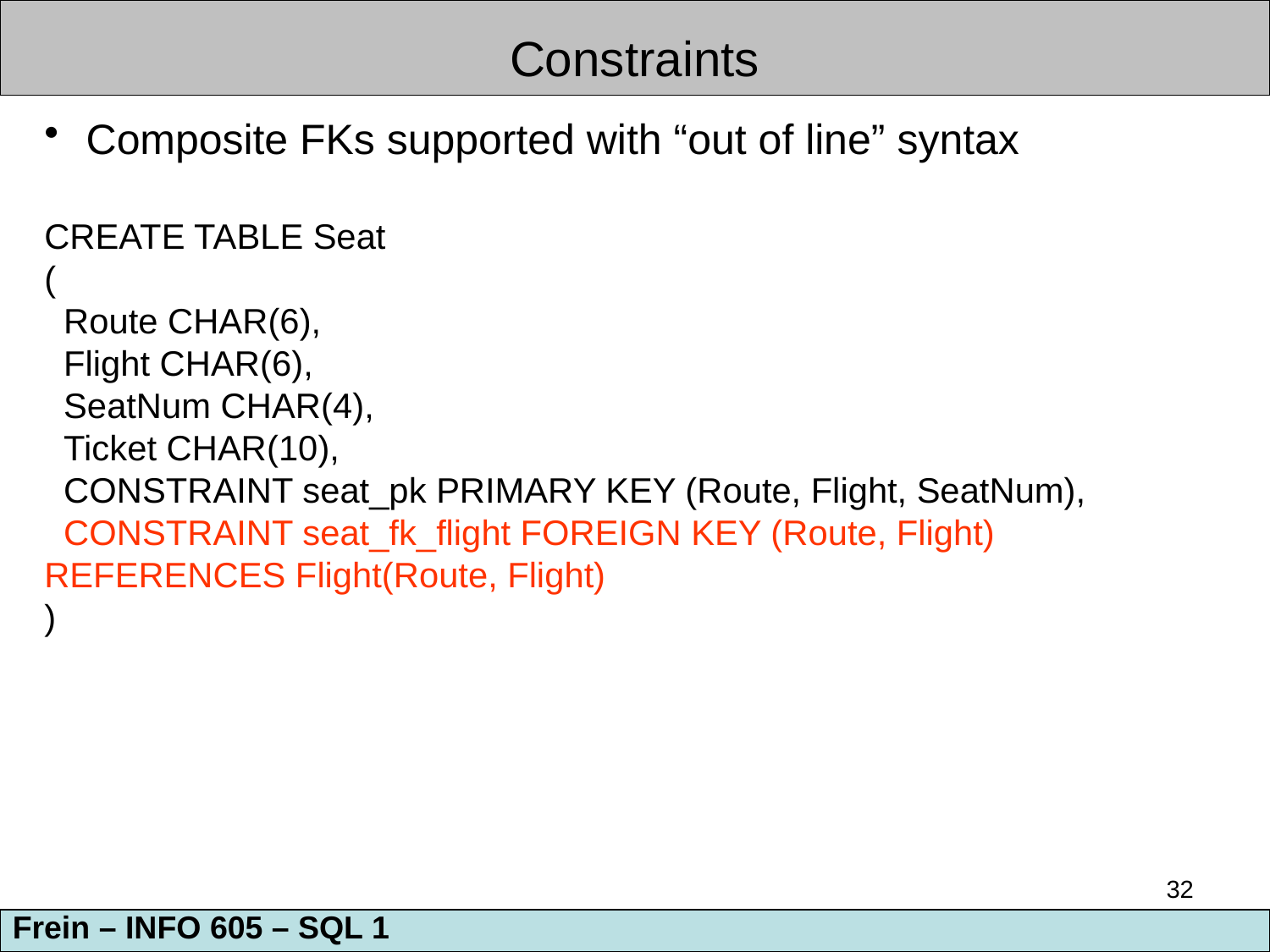

Constraints
 Composite FKs supported with “out of line” syntax

CREATE TABLE Seat
(
  Route CHAR(6),
  Flight CHAR(6),
  SeatNum CHAR(4),
  Ticket CHAR(10),
  CONSTRAINT seat_pk PRIMARY KEY (Route, Flight, SeatNum),
  CONSTRAINT seat_fk_flight FOREIGN KEY (Route, Flight) REFERENCES Flight(Route, Flight)
)

32
Frein – INFO 605 – SQL 1